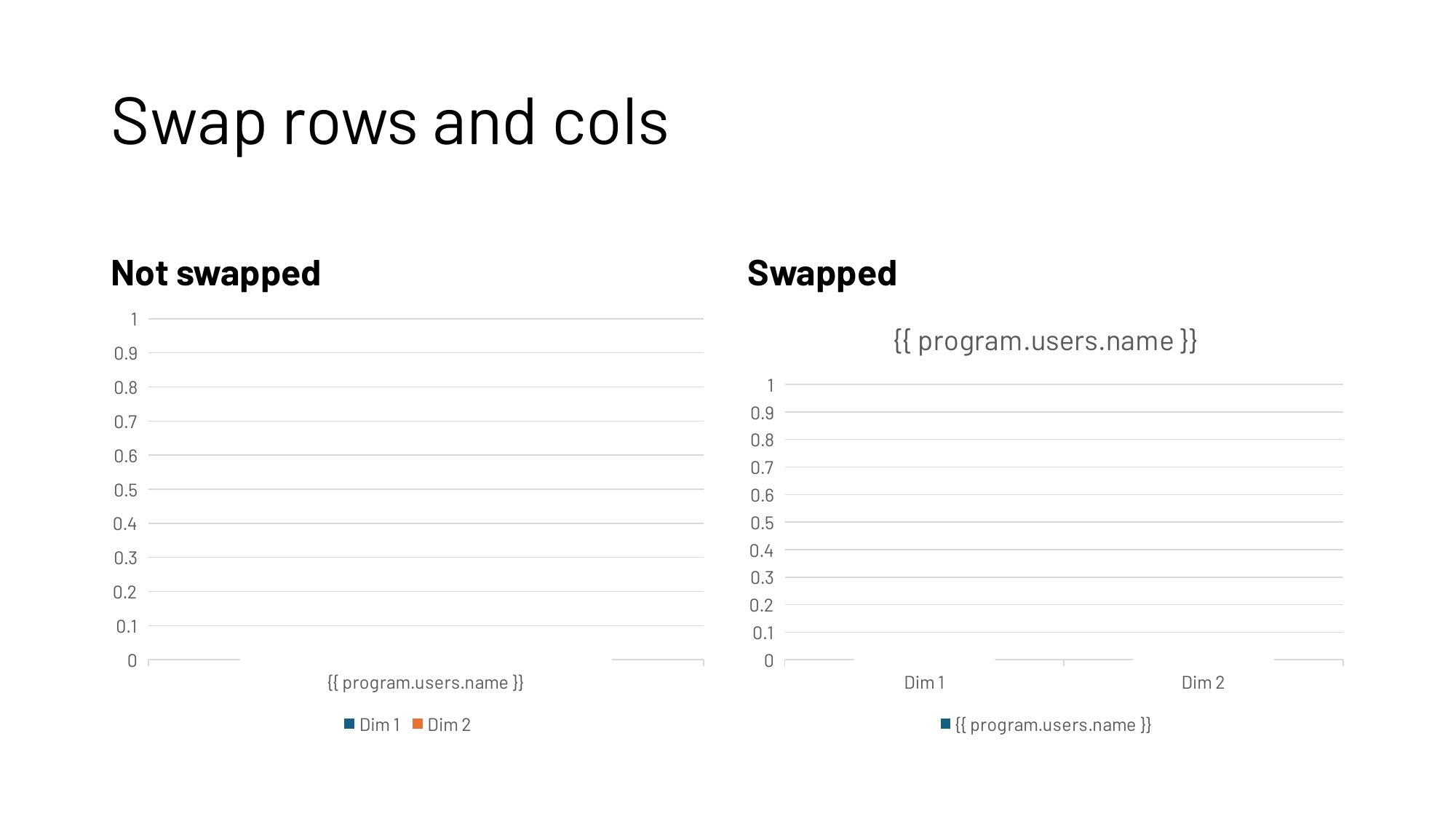

# Swap rows and cols
Not swapped
Swapped

### Chart

| Category | Dim 1 | Dim 2 |
|---|---|---|
| {{ program.users.name }} | 0.0 | 0.0 |

### Chart:

| Category | {{ program.users.name }} |
|---|---|
| Dim 1 | 0.0 |
| Dim 2 | 0.0 |